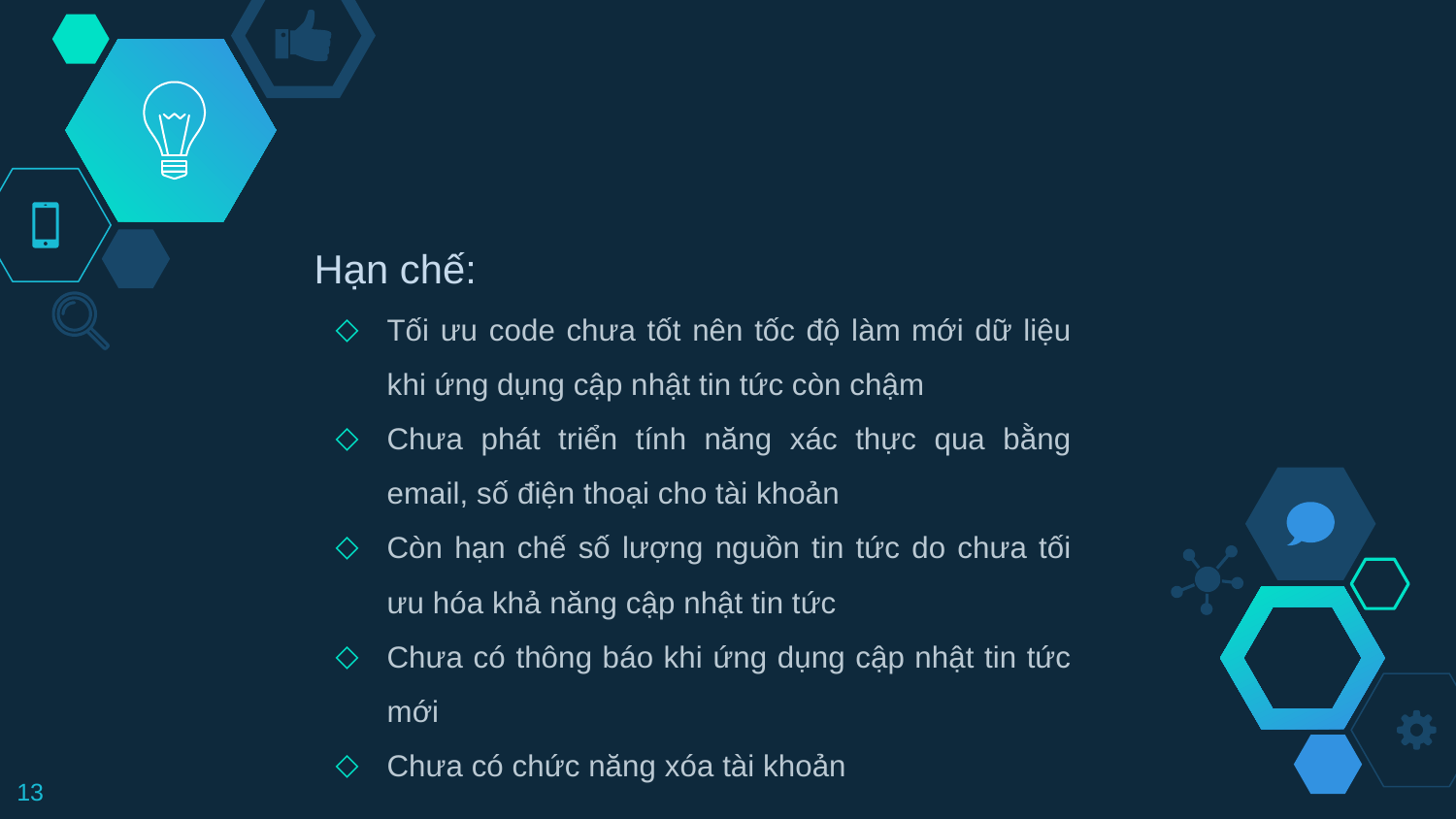

Hạn chế:
Tối ưu code chưa tốt nên tốc độ làm mới dữ liệu khi ứng dụng cập nhật tin tức còn chậm
Chưa phát triển tính năng xác thực qua bằng email, số điện thoại cho tài khoản
Còn hạn chế số lượng nguồn tin tức do chưa tối ưu hóa khả năng cập nhật tin tức
Chưa có thông báo khi ứng dụng cập nhật tin tức mới
Chưa có chức năng xóa tài khoản

13